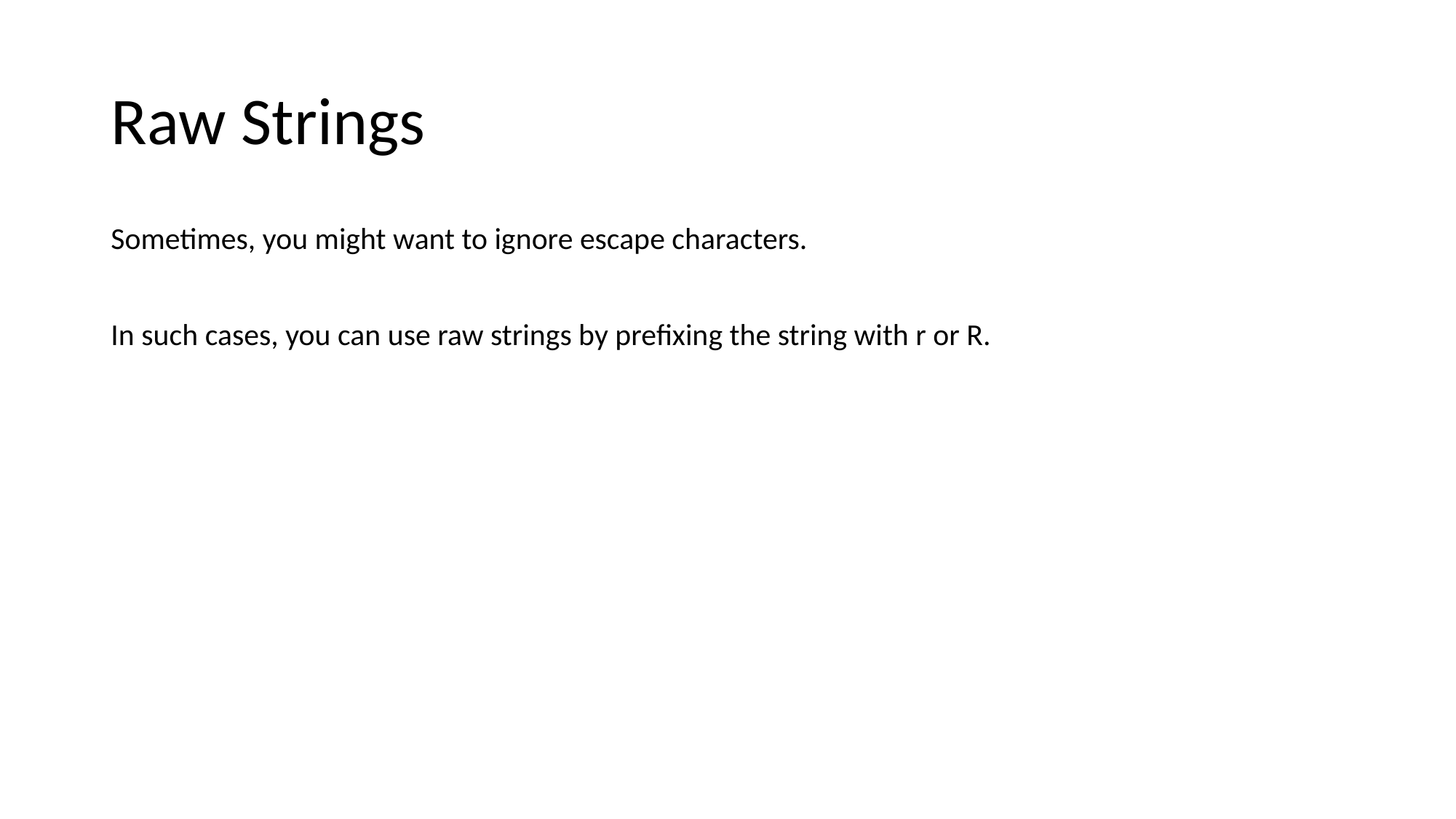

# Raw Strings
Sometimes, you might want to ignore escape characters.

In such cases, you can use raw strings by prefixing the string with r or R.